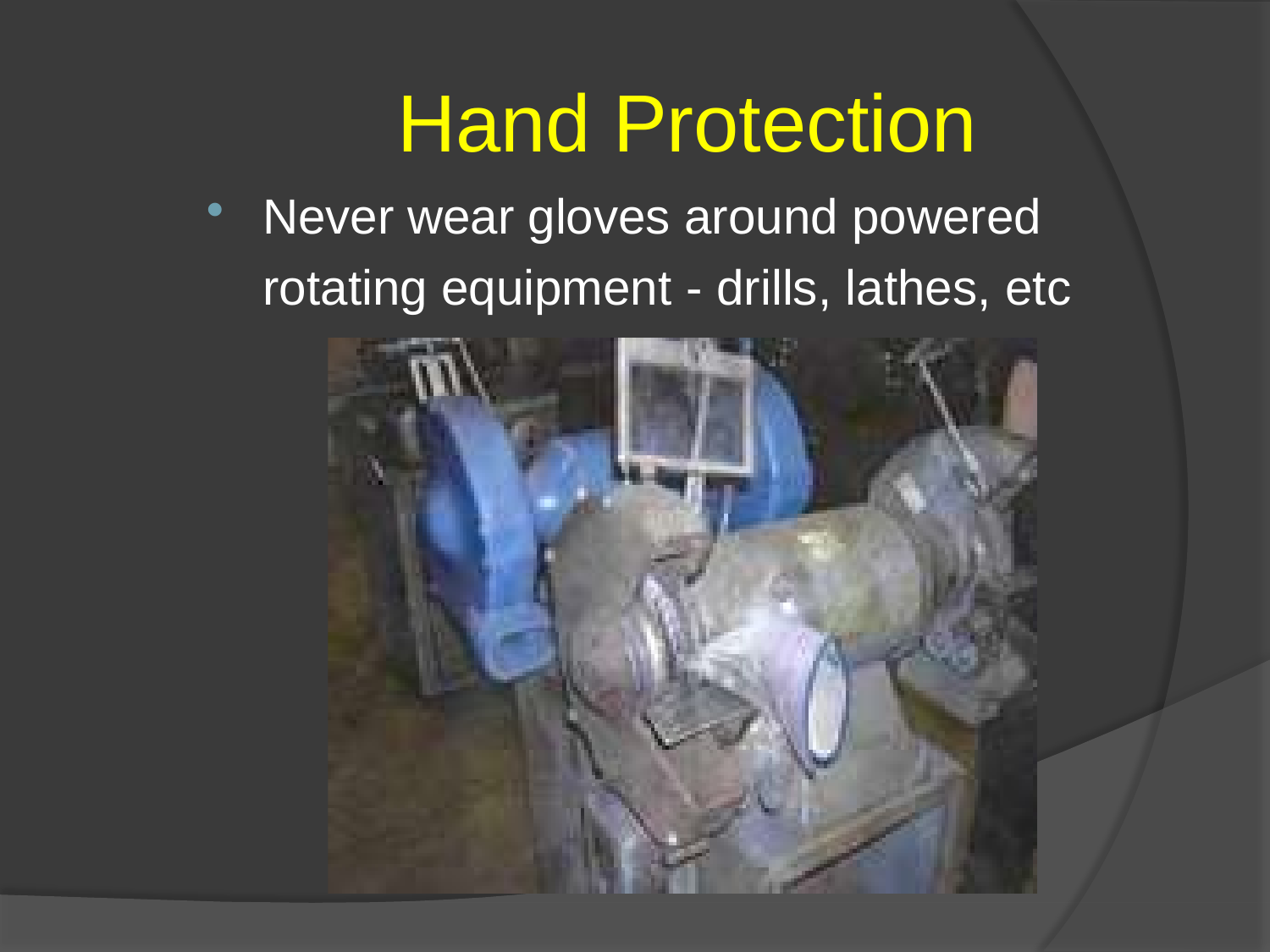

# Hand Protection
Never wear gloves around powered  rotating equipment - drills, lathes, etc